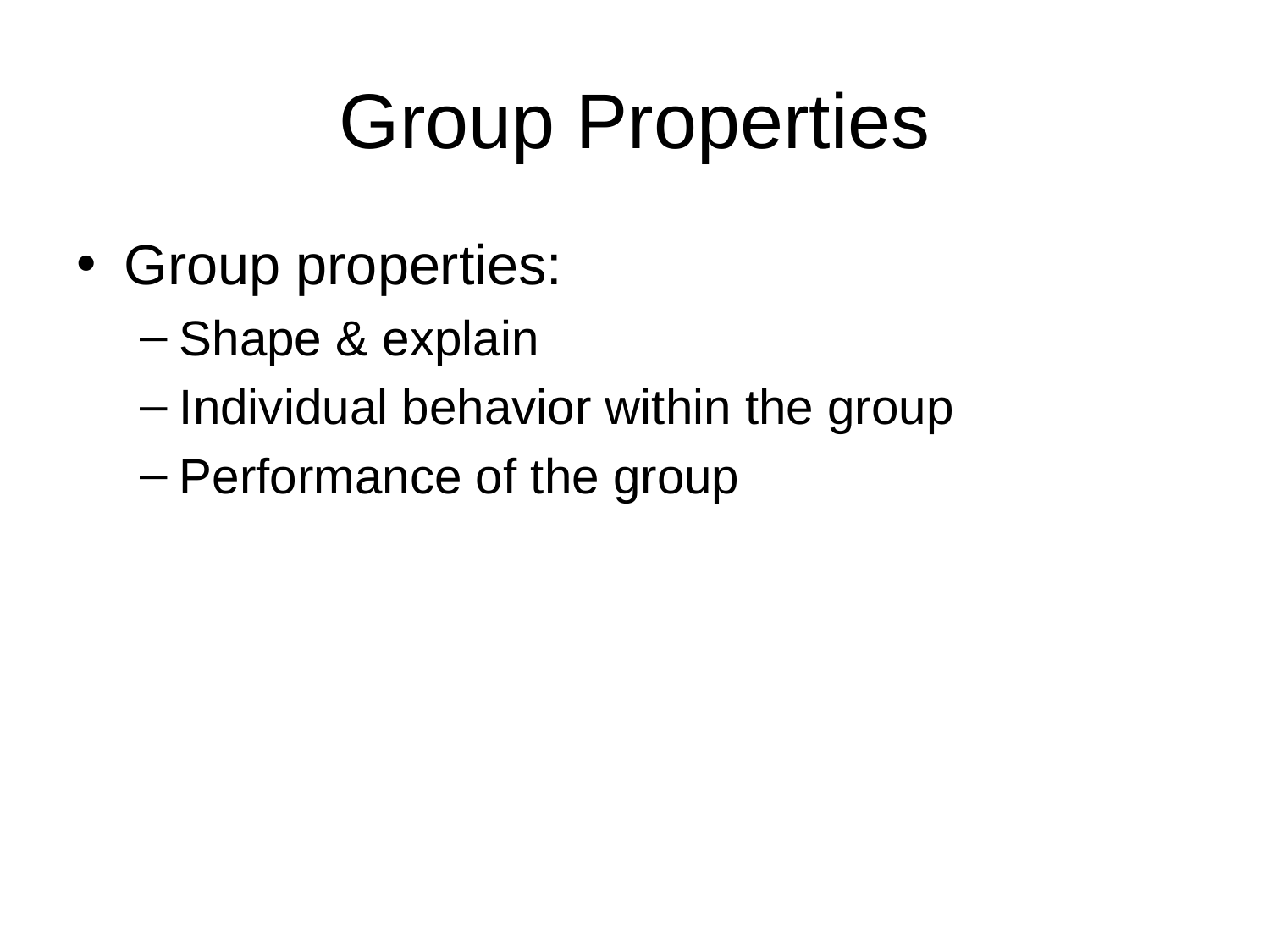

# Group Properties
Group properties:
Shape & explain
Individual behavior within the group
Performance of the group